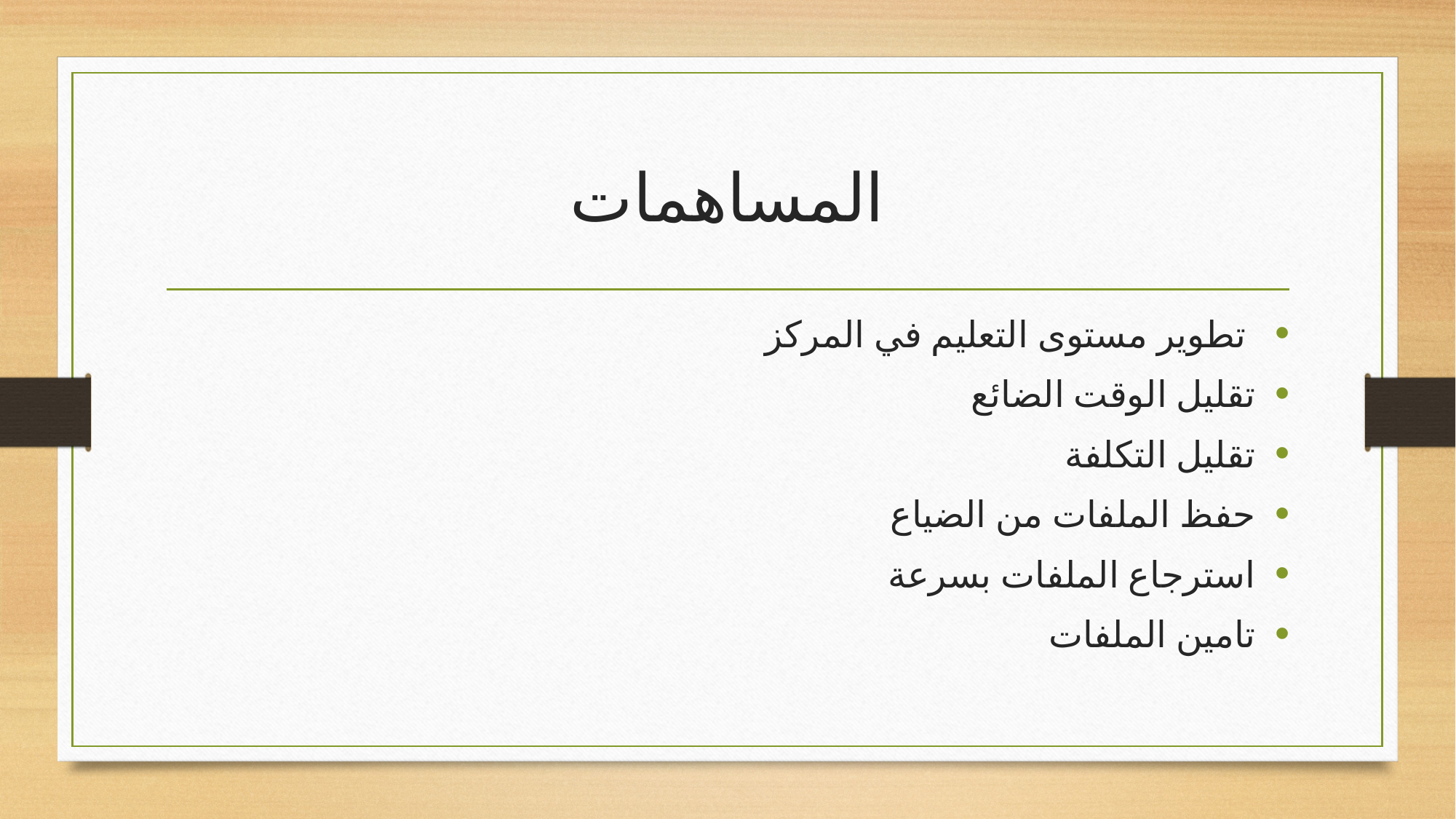

# المساهمات
 تطوير مستوى التعليم في المركز
تقليل الوقت الضائع
تقليل التكلفة
حفظ الملفات من الضياع
استرجاع الملفات بسرعة
تامين الملفات